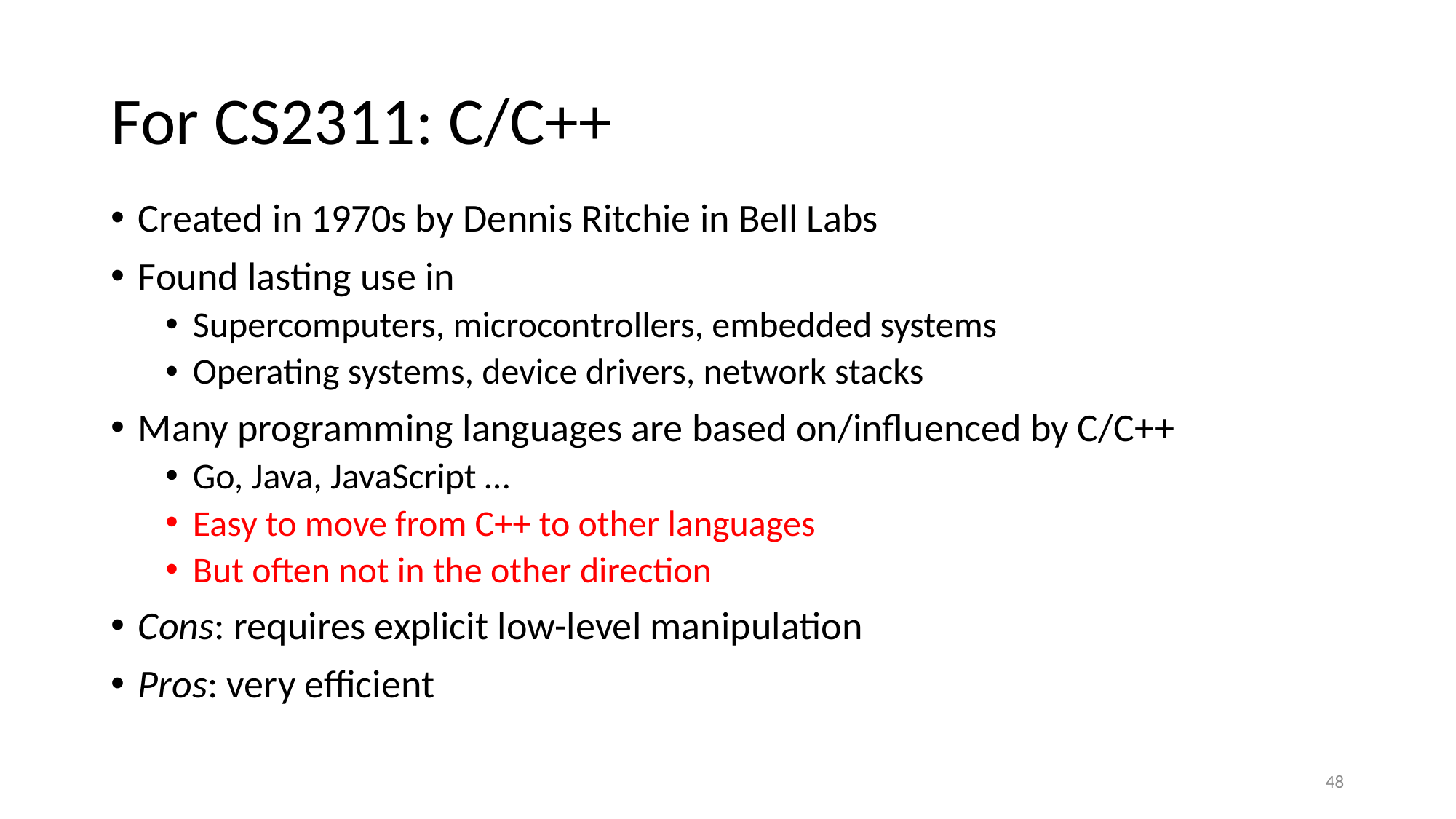

# For CS2311: C/C++
Created in 1970s by Dennis Ritchie in Bell Labs
Found lasting use in
Supercomputers, microcontrollers, embedded systems
Operating systems, device drivers, network stacks
Many programming languages are based on/influenced by C/C++
Go, Java, JavaScript …
Easy to move from C++ to other languages
But often not in the other direction
Cons: requires explicit low-level manipulation
Pros: very efficient

48